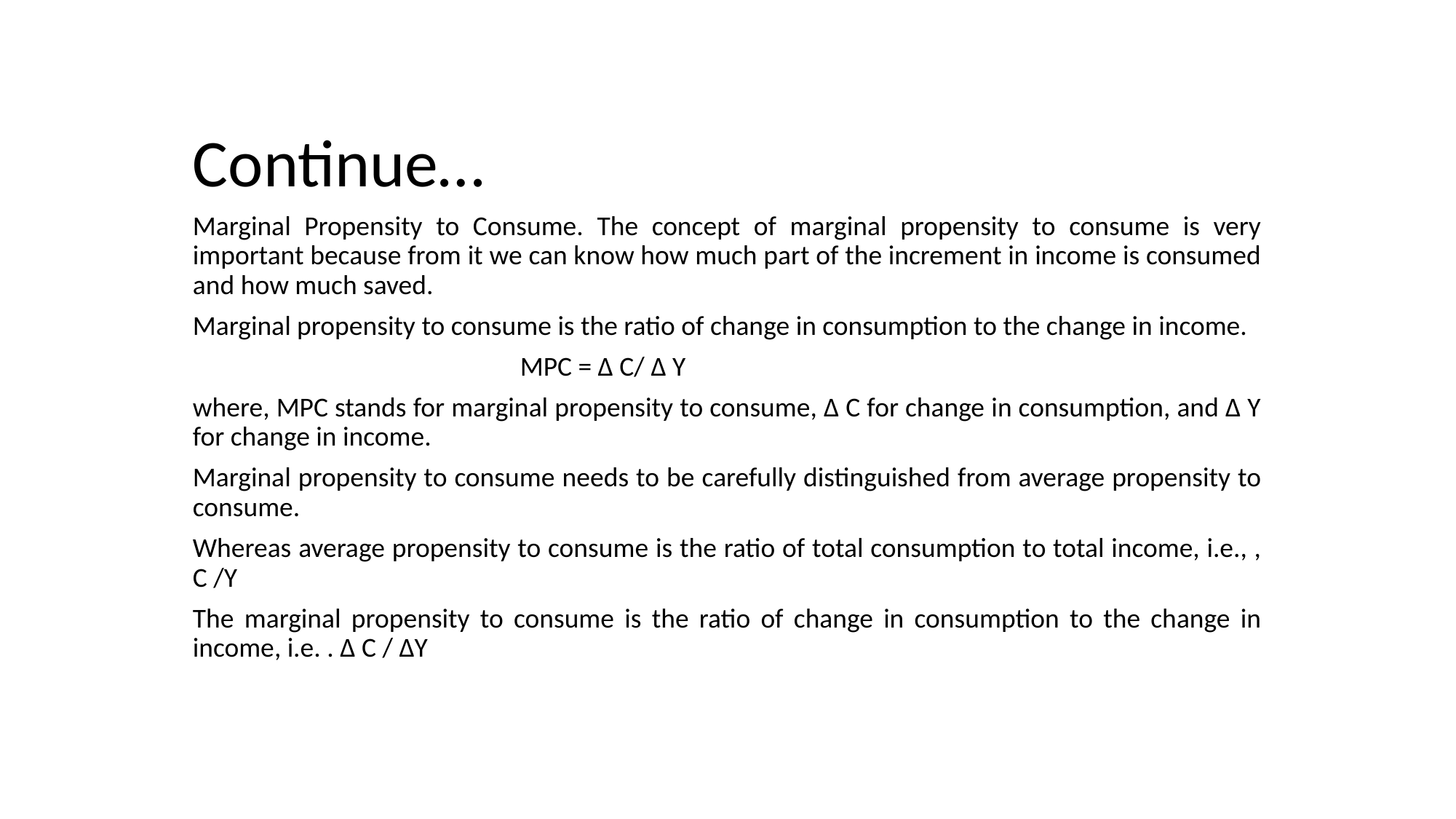

# Continue…
Marginal Propensity to Consume. The concept of marginal propensity to consume is very important because from it we can know how much part of the increment in income is consumed and how much saved.
Marginal propensity to consume is the ratio of change in consumption to the change in income.
 				MPC = ∆ C/ ∆ Y
where, MPC stands for marginal propensity to consume, ∆ C for change in consumption, and ∆ Y for change in income.
Marginal propensity to consume needs to be carefully distinguished from average propensity to consume.
Whereas average propensity to consume is the ratio of total consumption to total income, i.e., , C /Y
The marginal propensity to consume is the ratio of change in consumption to the change in income, i.e. . ∆ C / ∆Y